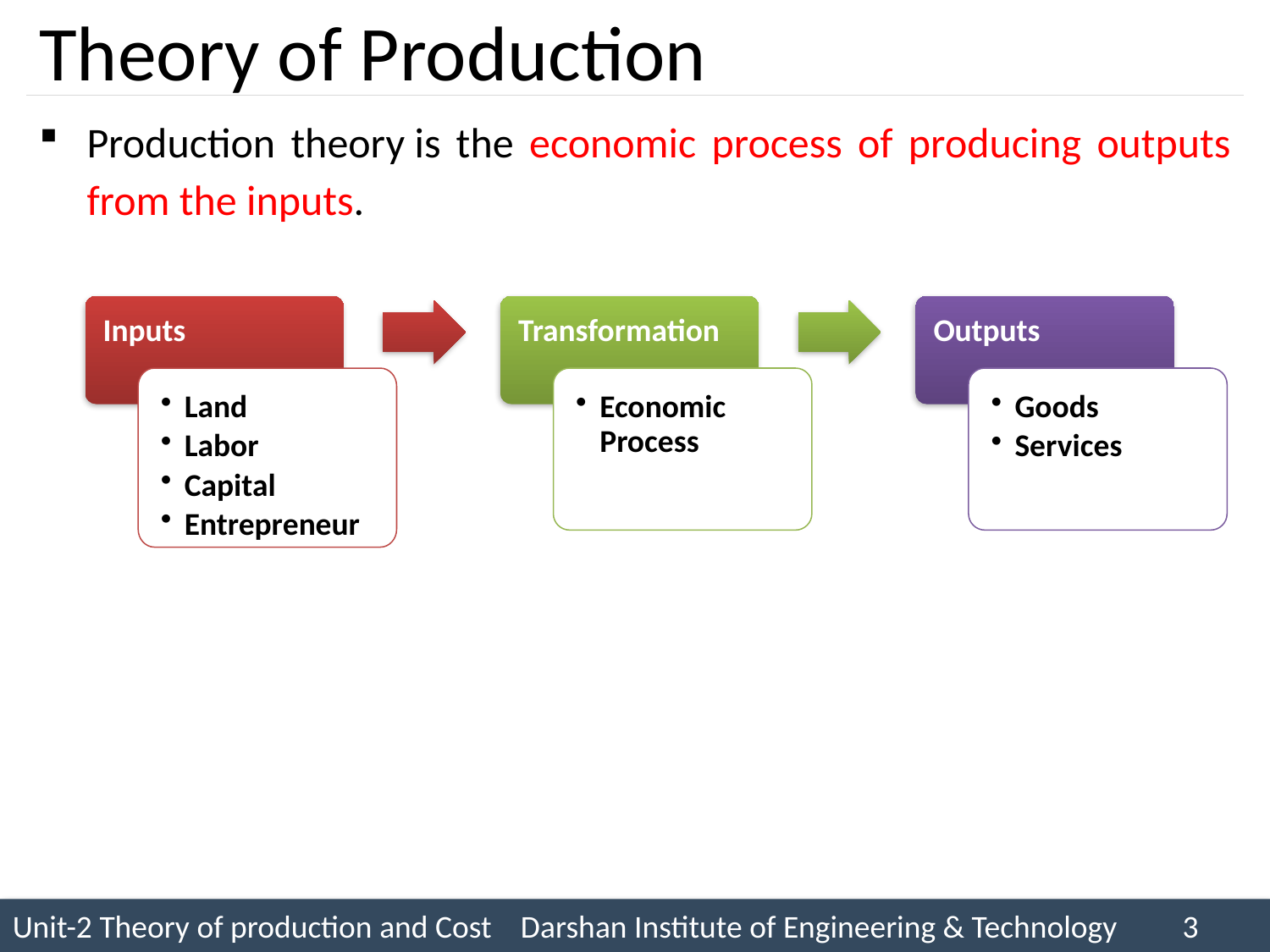

# Theory of Production
Production theory is the economic process of producing outputs from the inputs.

Inputs
Transformation
Outputs

Land
Labor
Capital
Entrepreneur
Economic Process
Goods
Services